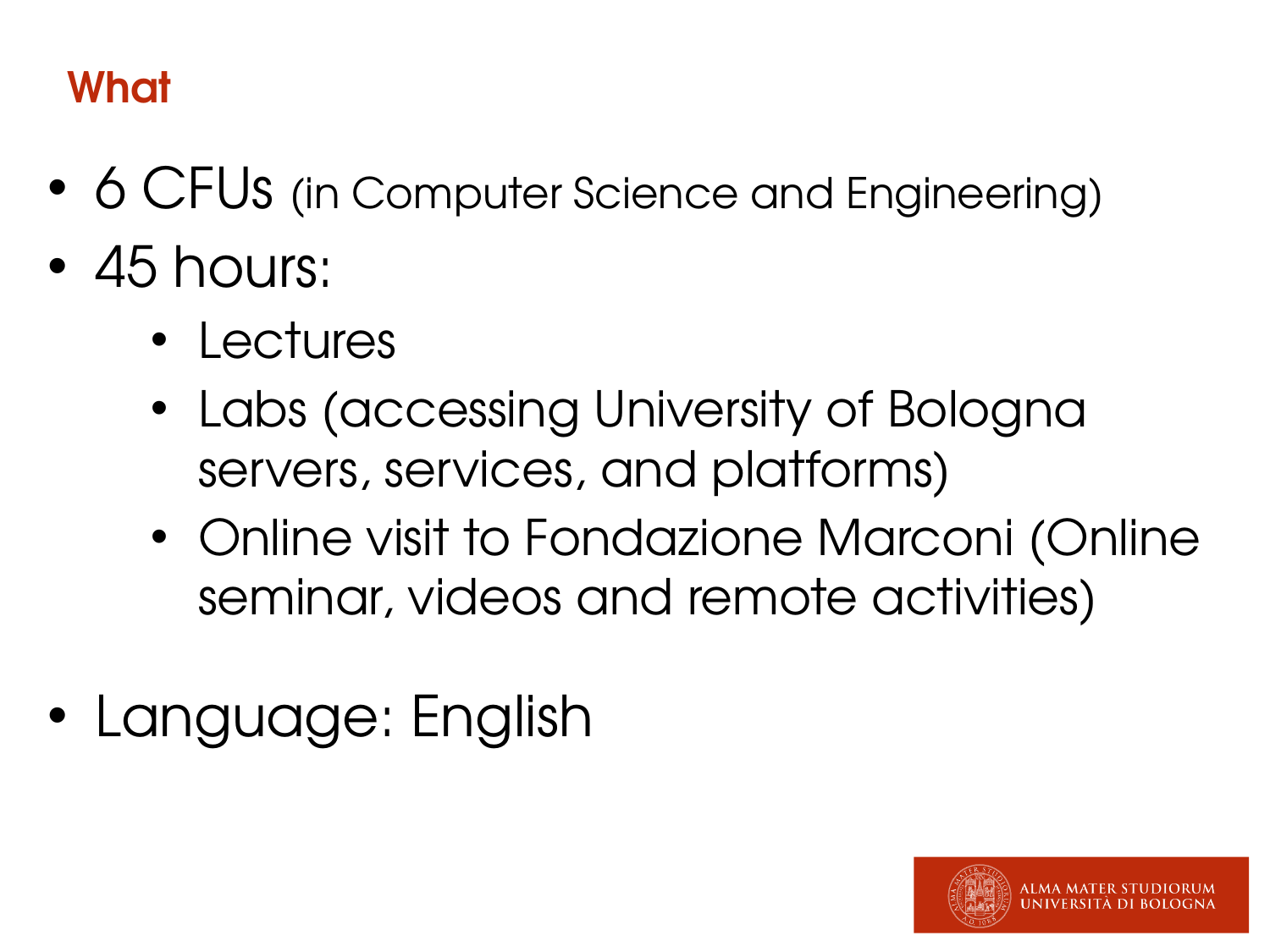

What
6 CFUs (in Computer Science and Engineering)
45 hours:
Lectures
Labs (accessing University of Bologna servers, services, and platforms)
Online visit to Fondazione Marconi (Online seminar, videos and remote activities)

Language: English